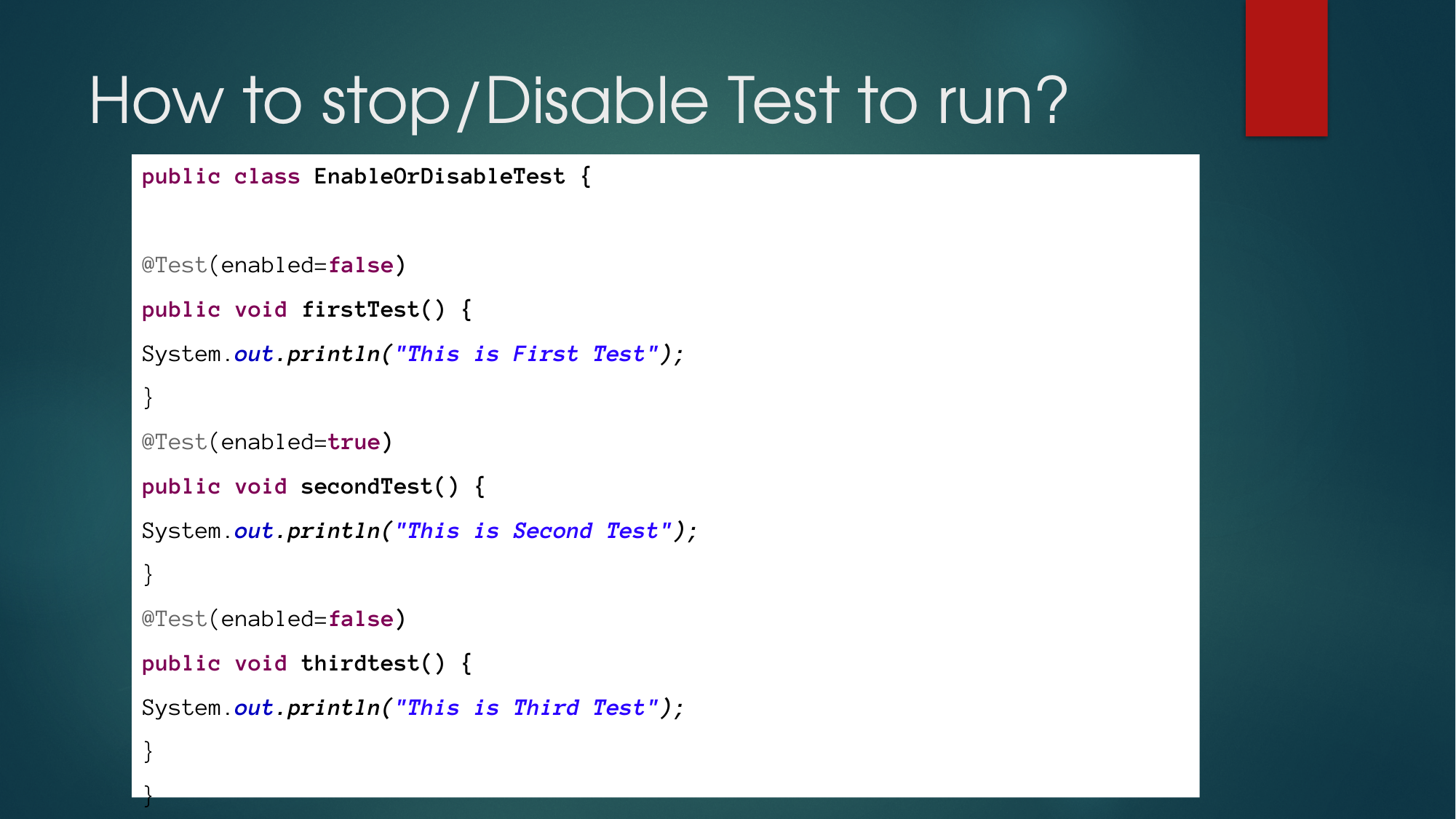

# How to stop/Disable Test to run?
public class EnableOrDisableTest {

@Test(enabled=false)
public void firstTest() {
System.out.println("This is First Test");
}
@Test(enabled=true)
public void secondTest() {
System.out.println("This is Second Test");
}
@Test(enabled=false)
public void thirdtest() {
System.out.println("This is Third Test");
}
}